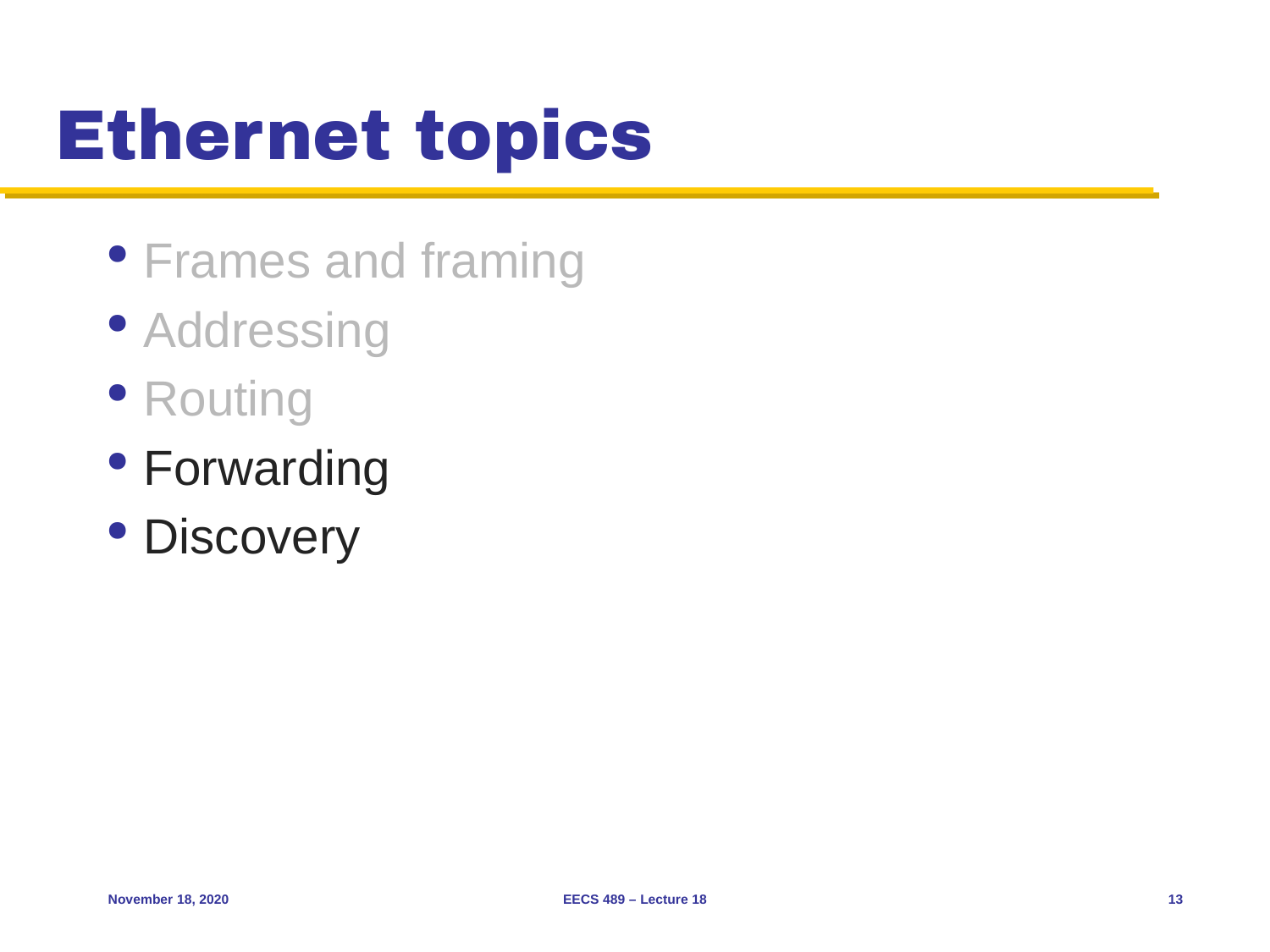

# Ethernet topics
Frames and framing
Addressing
Routing
Forwarding
Discovery
November 18, 2020
EECS 489 – Lecture 18
13